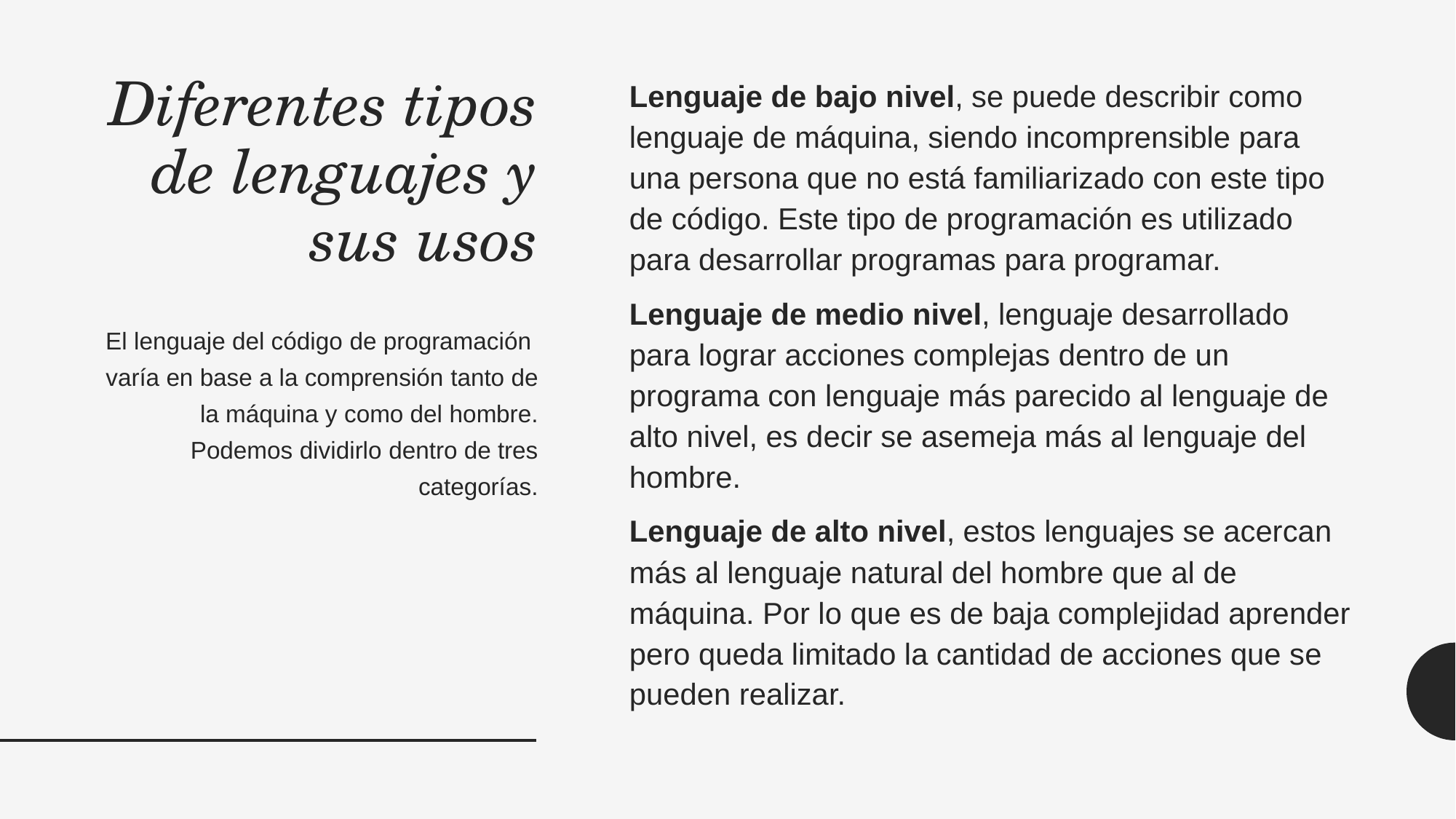

# Diferentes tipos de lenguajes y sus usos
Lenguaje de bajo nivel, se puede describir como lenguaje de máquina, siendo incomprensible para una persona que no está familiarizado con este tipo de código. Este tipo de programación es utilizado para desarrollar programas para programar.
Lenguaje de medio nivel, lenguaje desarrollado para lograr acciones complejas dentro de un programa con lenguaje más parecido al lenguaje de alto nivel, es decir se asemeja más al lenguaje del hombre.
Lenguaje de alto nivel, estos lenguajes se acercan más al lenguaje natural del hombre que al de máquina. Por lo que es de baja complejidad aprender pero queda limitado la cantidad de acciones que se pueden realizar.

El lenguaje del código de programación  varía en base a la comprensión tanto de la máquina y como del hombre. Podemos dividirlo dentro de tres categorías.